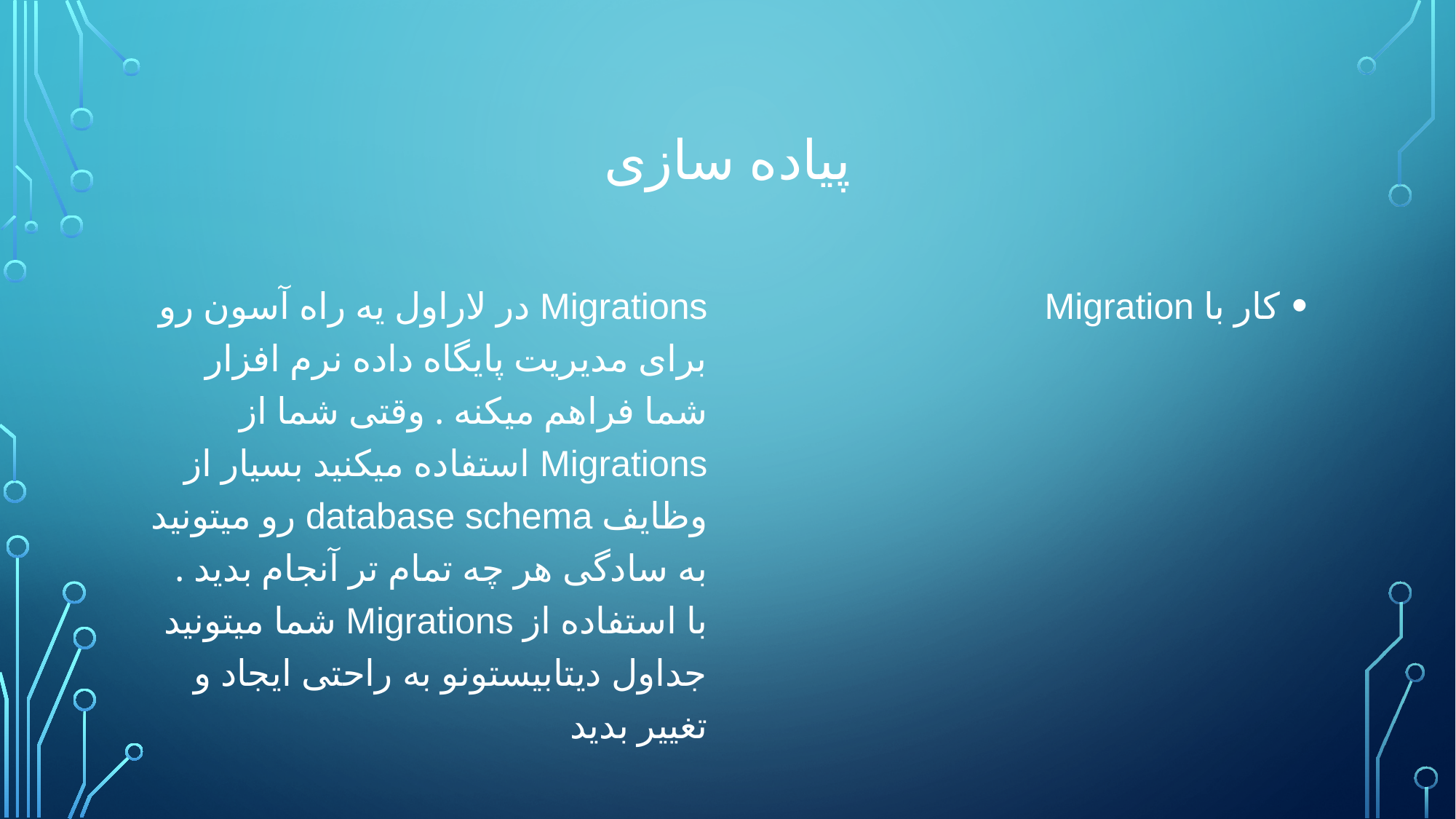

# پیاده سازی
Migrations در لاراول یه راه آسون رو برای مدیریت پایگاه داده نرم افزار شما فراهم میکنه . وقتی شما از Migrations استفاده میکنید بسیار از وظایف database schema رو میتونید به سادگی هر چه تمام تر آنجام بدید . با استفاده از Migrations شما میتونید جداول دیتابیستونو به راحتی ایجاد و تغییر بدید
کار با Migration